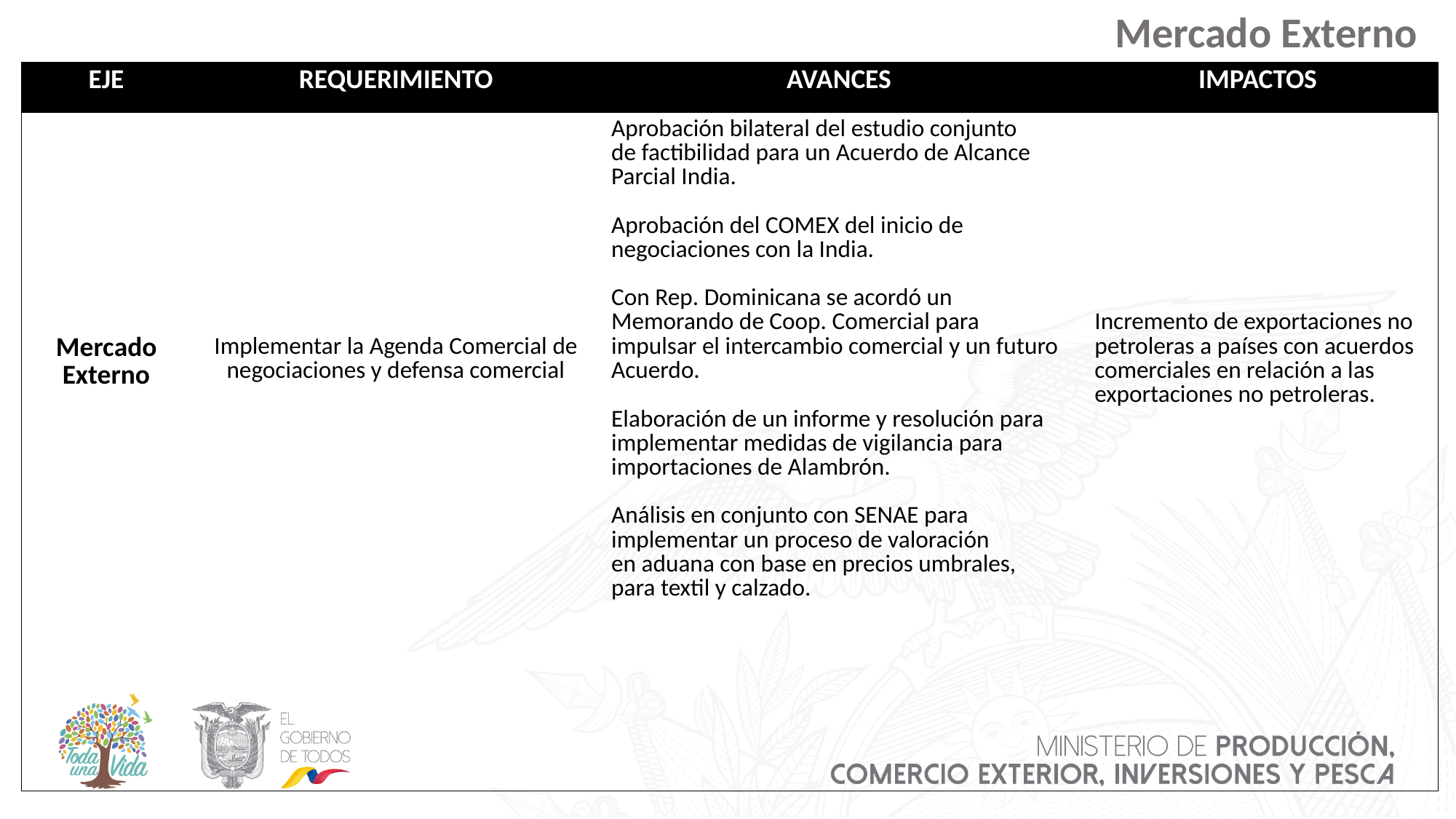

Mercado Externo
| EJE | REQUERIMIENTO | AVANCES | IMPACTOS |
| --- | --- | --- | --- |
| Mercado Externo | Implementar la Agenda Comercial de negociaciones y defensa comercial | Aprobación bilateral del estudio conjunto de factibilidad para un Acuerdo de Alcance Parcial India. Aprobación del COMEX del inicio de negociaciones con la India. Con Rep. Dominicana se acordó un Memorando de Coop. Comercial para impulsar el intercambio comercial y un futuro Acuerdo. Elaboración de un informe y resolución para implementar medidas de vigilancia para importaciones de Alambrón. Análisis en conjunto con SENAE para implementar un proceso de valoración en aduana con base en precios umbrales, para textil y calzado. | Incremento de exportaciones no petroleras a países con acuerdos comerciales en relación a las exportaciones no petroleras. |